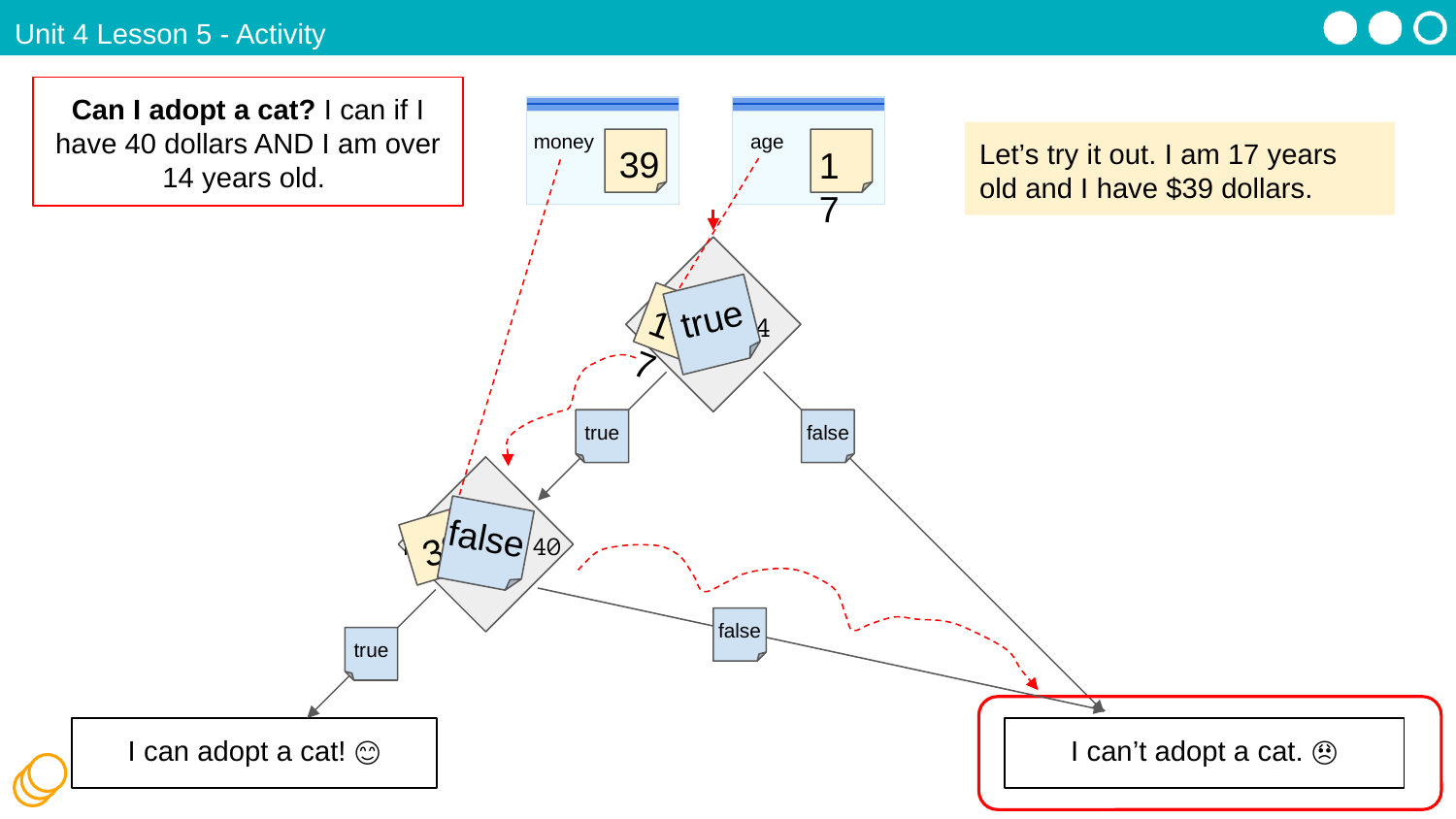

Unit 4 Lesson 5 - Activity
Can I adopt a cat? I can if I have 40 dollars AND I am over 14 years old.

money
age
Let’s try it out. I am 17 years old and I have $39 dollars.
39
17

17

true
age > 14

true
false

39

false
money == 40

true
false

I can adopt a cat! 😊
I can’t adopt a cat. 😞